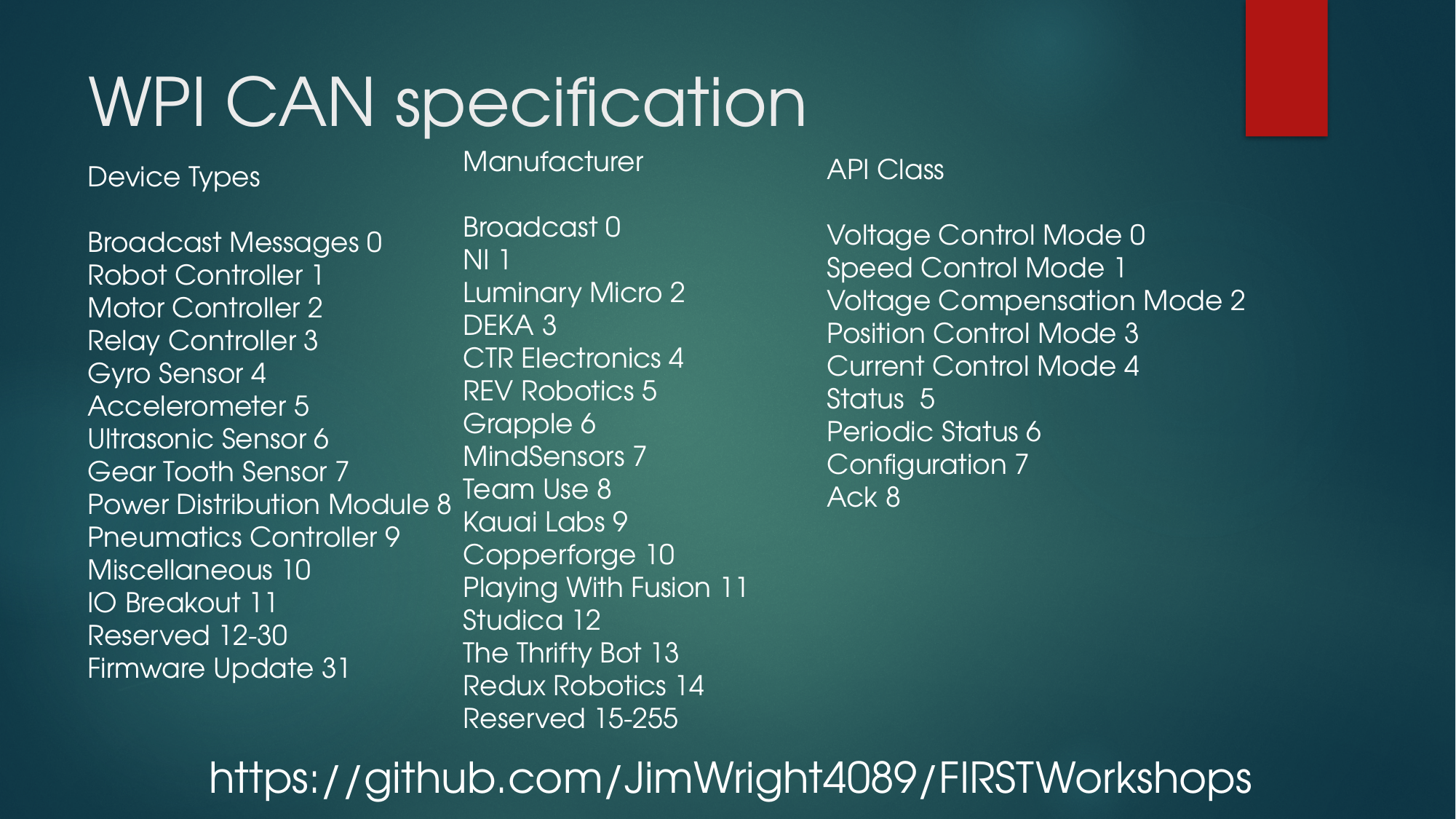

# WPI CAN specification
Manufacturer

Broadcast 0
NI 1
Luminary Micro 2
DEKA 3
CTR Electronics 4
REV Robotics 5
Grapple 6
MindSensors 7
Team Use 8
Kauai Labs 9
Copperforge 10
Playing With Fusion 11
Studica 12
The Thrifty Bot 13
Redux Robotics 14
Reserved 15-255
API Class

Voltage Control Mode 0
Speed Control Mode 1
Voltage Compensation Mode 2
Position Control Mode 3
Current Control Mode 4
Status  5
Periodic Status 6
Configuration 7
Ack 8
Device Types

Broadcast Messages 0
Robot Controller 1
Motor Controller 2
Relay Controller 3
Gyro Sensor 4
Accelerometer 5
Ultrasonic Sensor 6
Gear Tooth Sensor 7
Power Distribution Module 8
Pneumatics Controller 9
Miscellaneous 10
IO Breakout 11
Reserved 12-30
Firmware Update 31
https://github.com/JimWright4089/FIRSTWorkshops